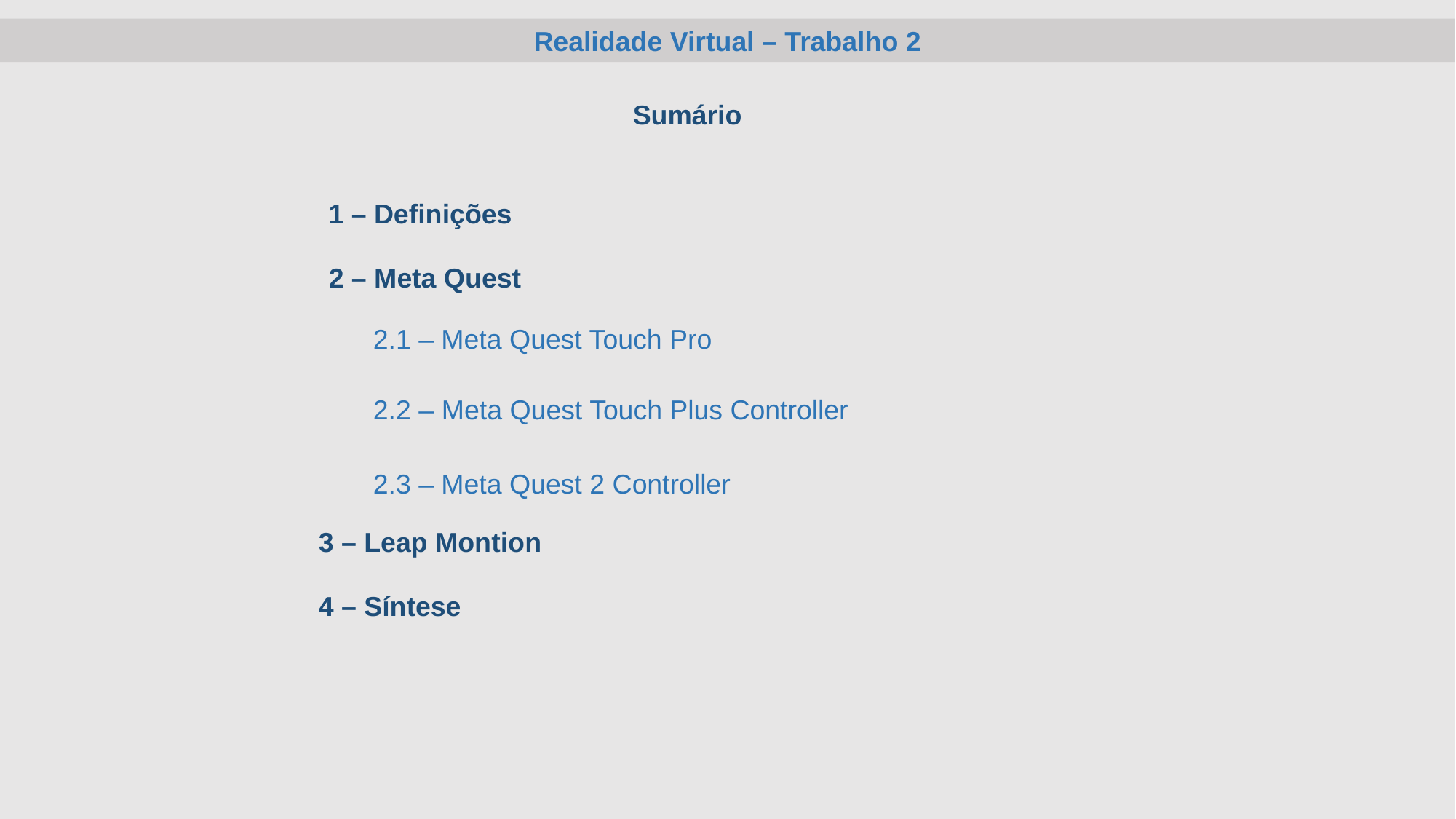

Sumário
1 – Definições
2 – Meta Quest
2.1 – Meta Quest Touch Pro

2.2 – Meta Quest Touch Plus Controller
2.3 – Meta Quest 2 Controller
3 – Leap Montion
4 – Síntese